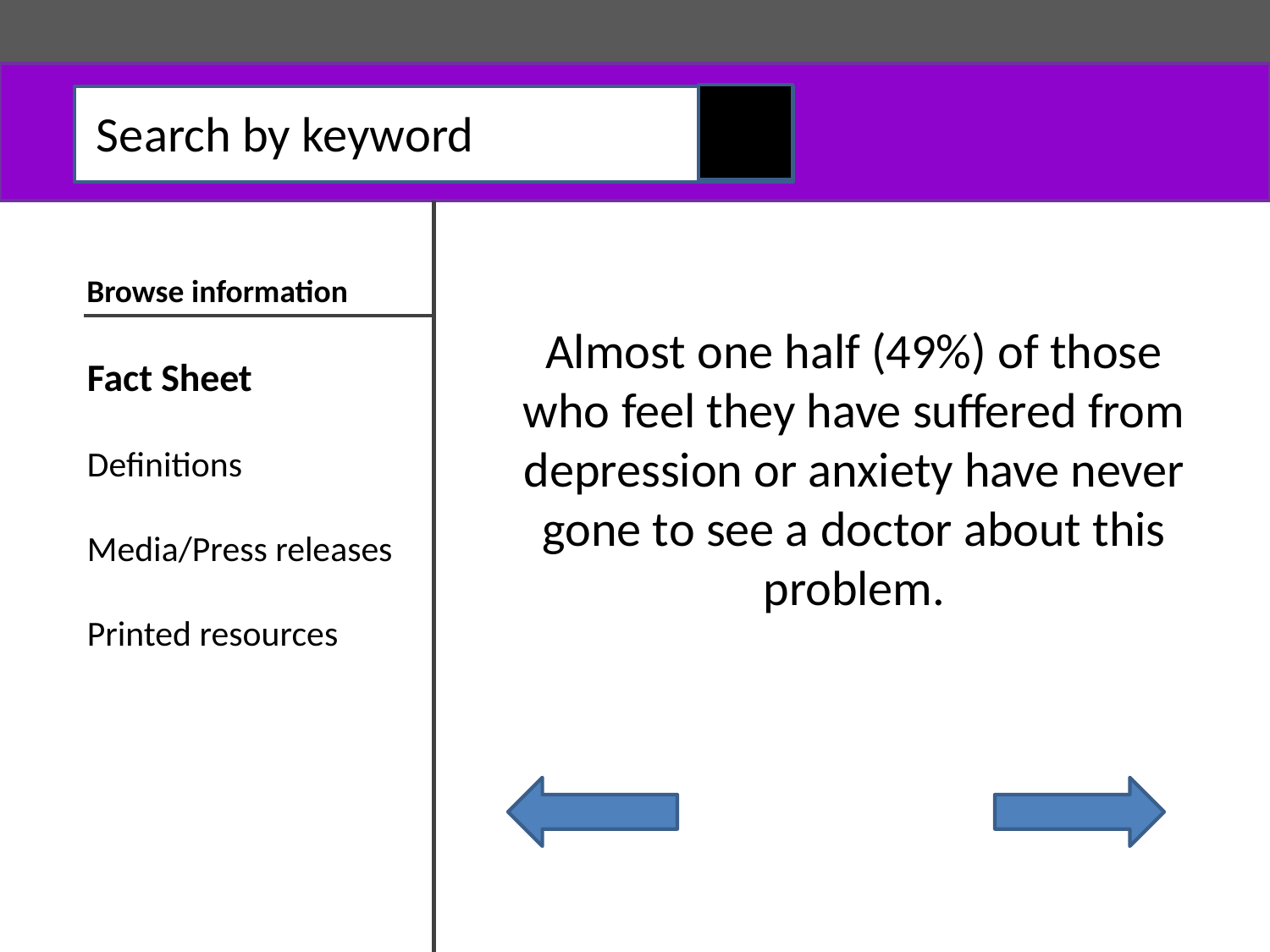

# Find an outing

Search by keyword
Browse information
Almost one half (49%) of those who feel they have suffered from depression or anxiety have never gone to see a doctor about this problem.

Fact Sheet

Definitions

Media/Press releases

Printed resources